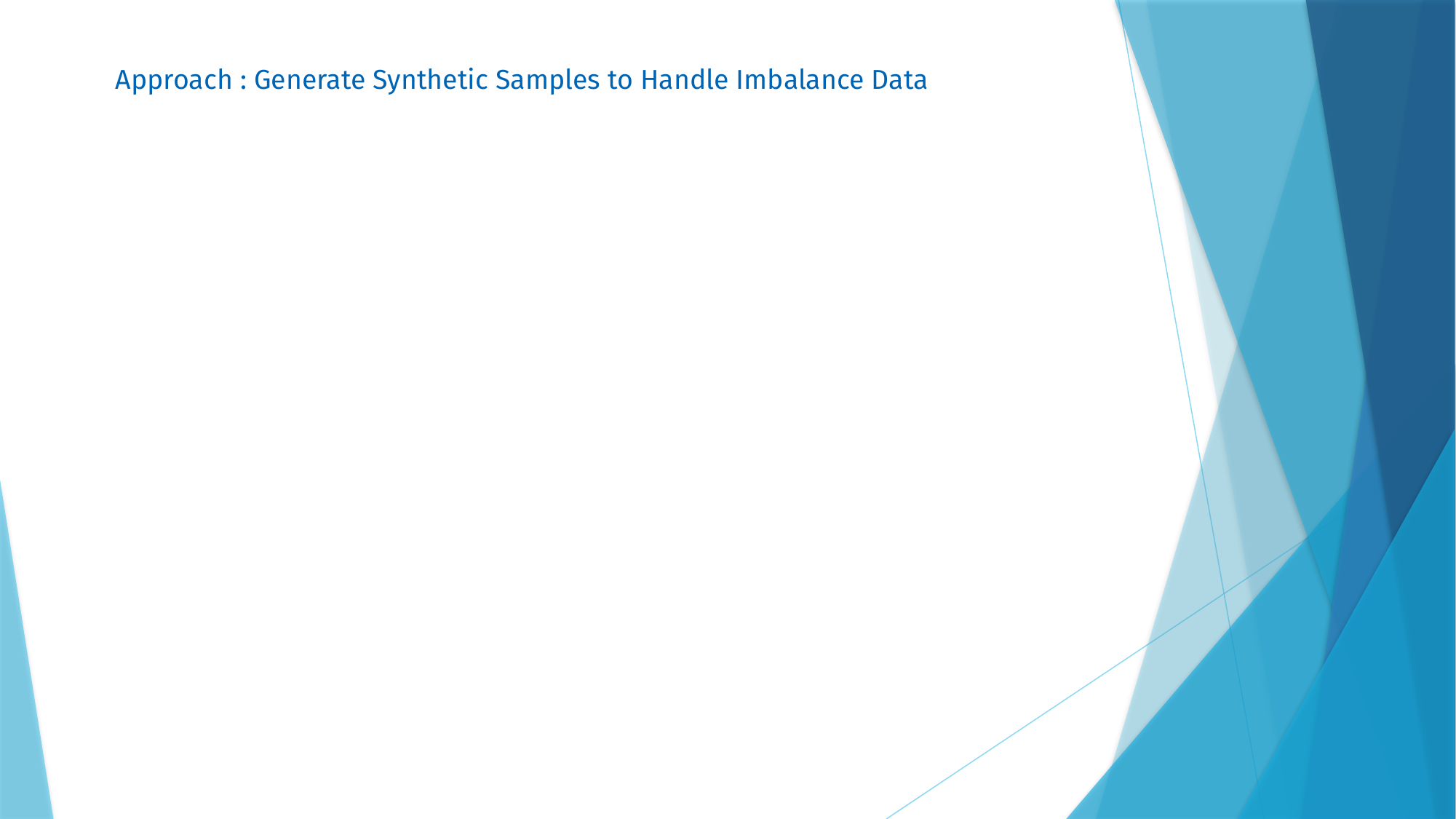

Approach : Generate Synthetic Samples to Handle Imbalance Data